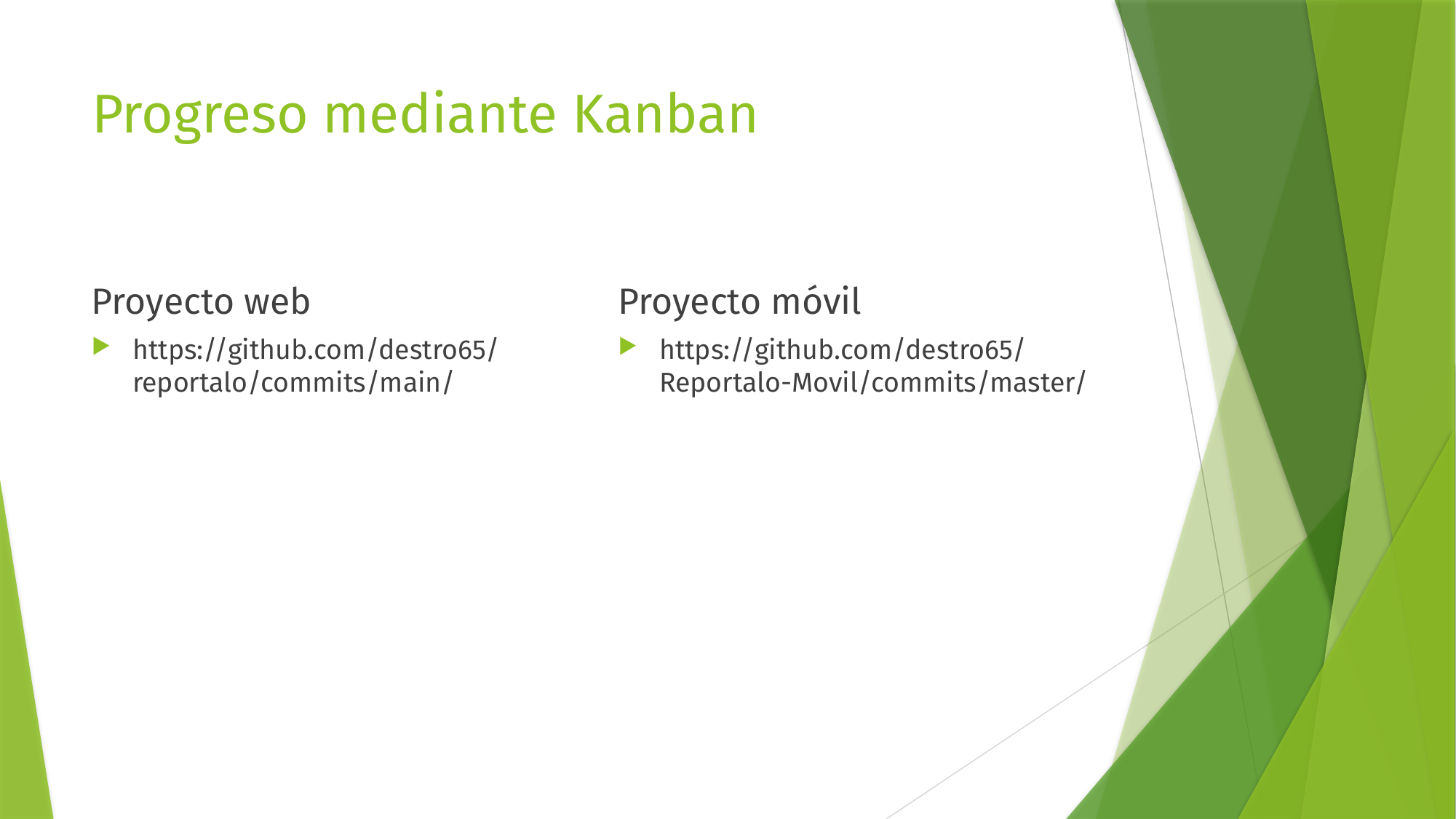

# Progreso mediante Kanban
Proyecto web
Proyecto móvil
https://github.com/destro65/reportalo/commits/main/
https://github.com/destro65/Reportalo-Movil/commits/master/